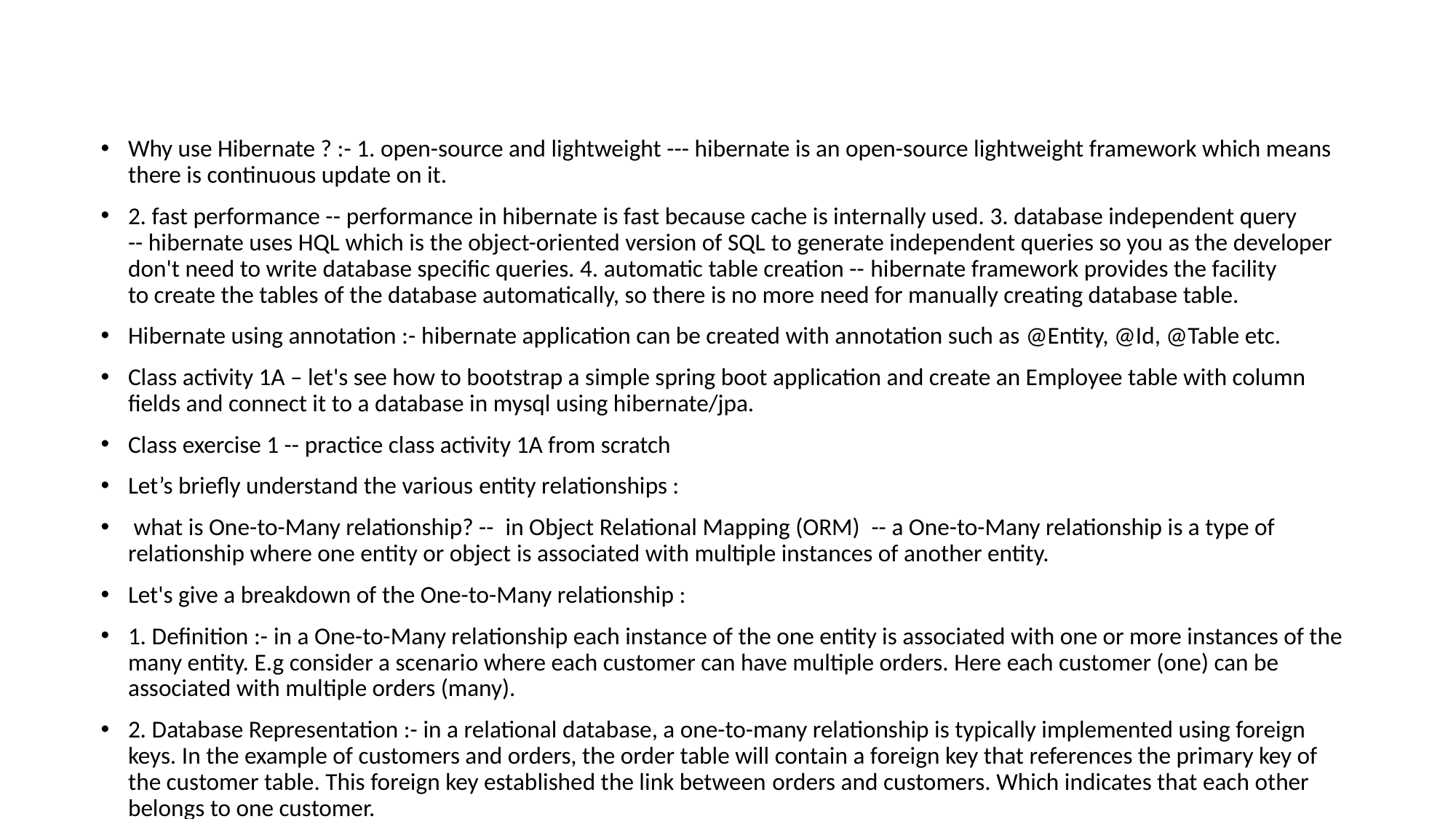

#
Why use Hibernate ? :- 1. open-source and lightweight --- hibernate is an open-source lightweight framework which means there is continuous update on it.
2. fast performance -- performance in hibernate is fast because cache is internally used. 3. database independent query -- hibernate uses HQL which is the object-oriented version of SQL to generate independent queries so you as the developer don't need to write database specific queries. 4. automatic table creation -- hibernate framework provides the facility to create the tables of the database automatically, so there is no more need for manually creating database table.
Hibernate using annotation :- hibernate application can be created with annotation such as @Entity, @Id, @Table etc.
Class activity 1A – let's see how to bootstrap a simple spring boot application and create an Employee table with column fields and connect it to a database in mysql using hibernate/jpa.
Class exercise 1 -- practice class activity 1A from scratch
Let’s briefly understand the various entity relationships :
 what is One-to-Many relationship? --  in Object Relational Mapping (ORM)  -- a One-to-Many relationship is a type of relationship where one entity or object is associated with multiple instances of another entity.
Let's give a breakdown of the One-to-Many relationship :
1. Definition :- in a One-to-Many relationship each instance of the one entity is associated with one or more instances of the many entity. E.g consider a scenario where each customer can have multiple orders. Here each customer (one) can be associated with multiple orders (many).
2. Database Representation :- in a relational database, a one-to-many relationship is typically implemented using foreign keys. In the example of customers and orders, the order table will contain a foreign key that references the primary key of the customer table. This foreign key established the link between orders and customers. Which indicates that each other belongs to one customer.